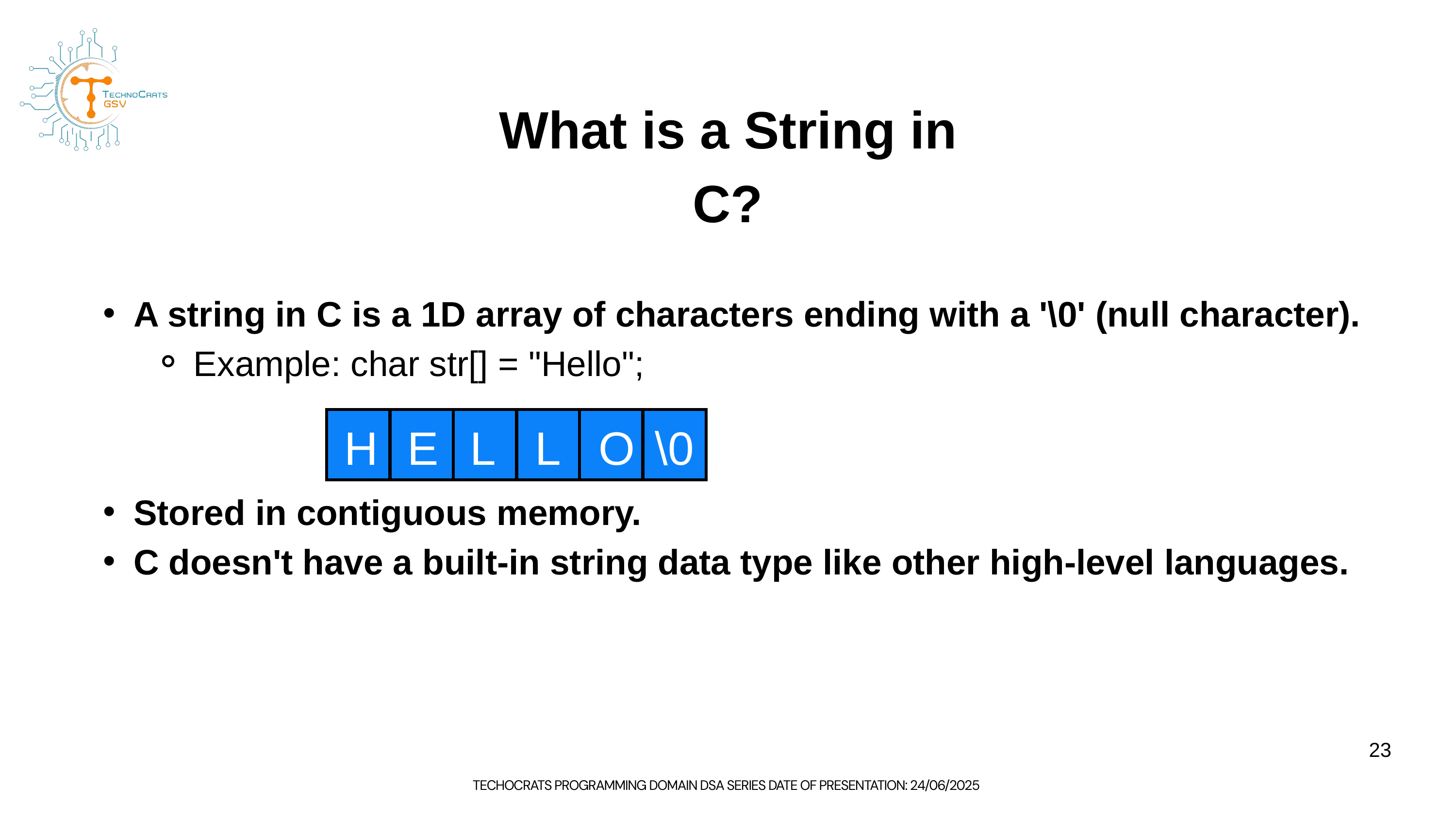

What is a String in C?
A string in C is a 1D array of characters ending with a '\0' (null character).
Example: char str[] = "Hello";

Stored in contiguous memory.
C doesn't have a built-in string data type like other high-level languages.

H
E
L
L
O
\0

23
TECHOCRATS PROGRAMMING DOMAIN DSA SERIES DATE OF PRESENTATION: 24/06/2025